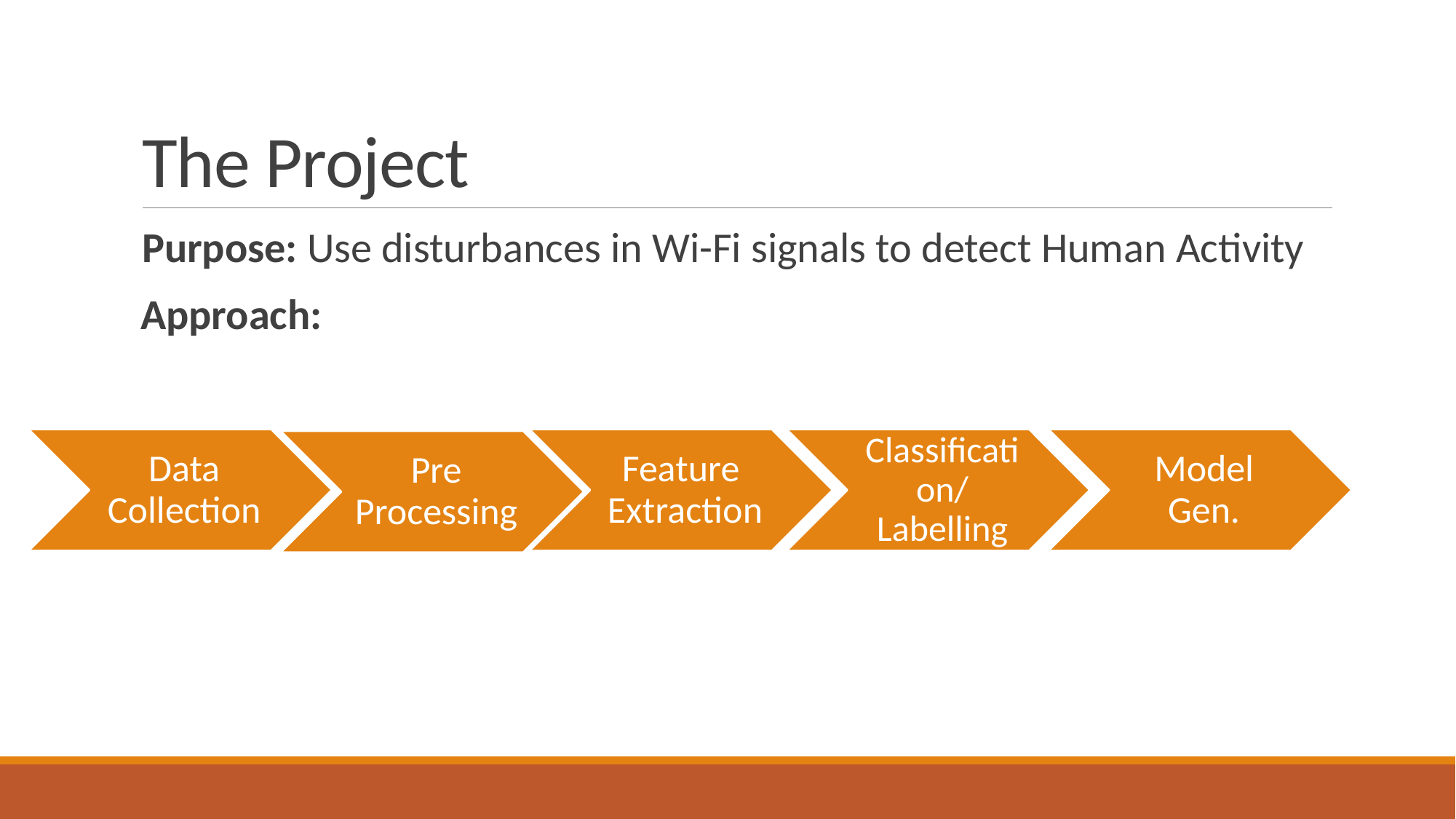

# The Project
Purpose: Use disturbances in Wi-Fi signals to detect Human Activity
 Approach:

Data Collection
Pre Processing
Feature  Extraction

Classification/ Labelling

Model Gen.